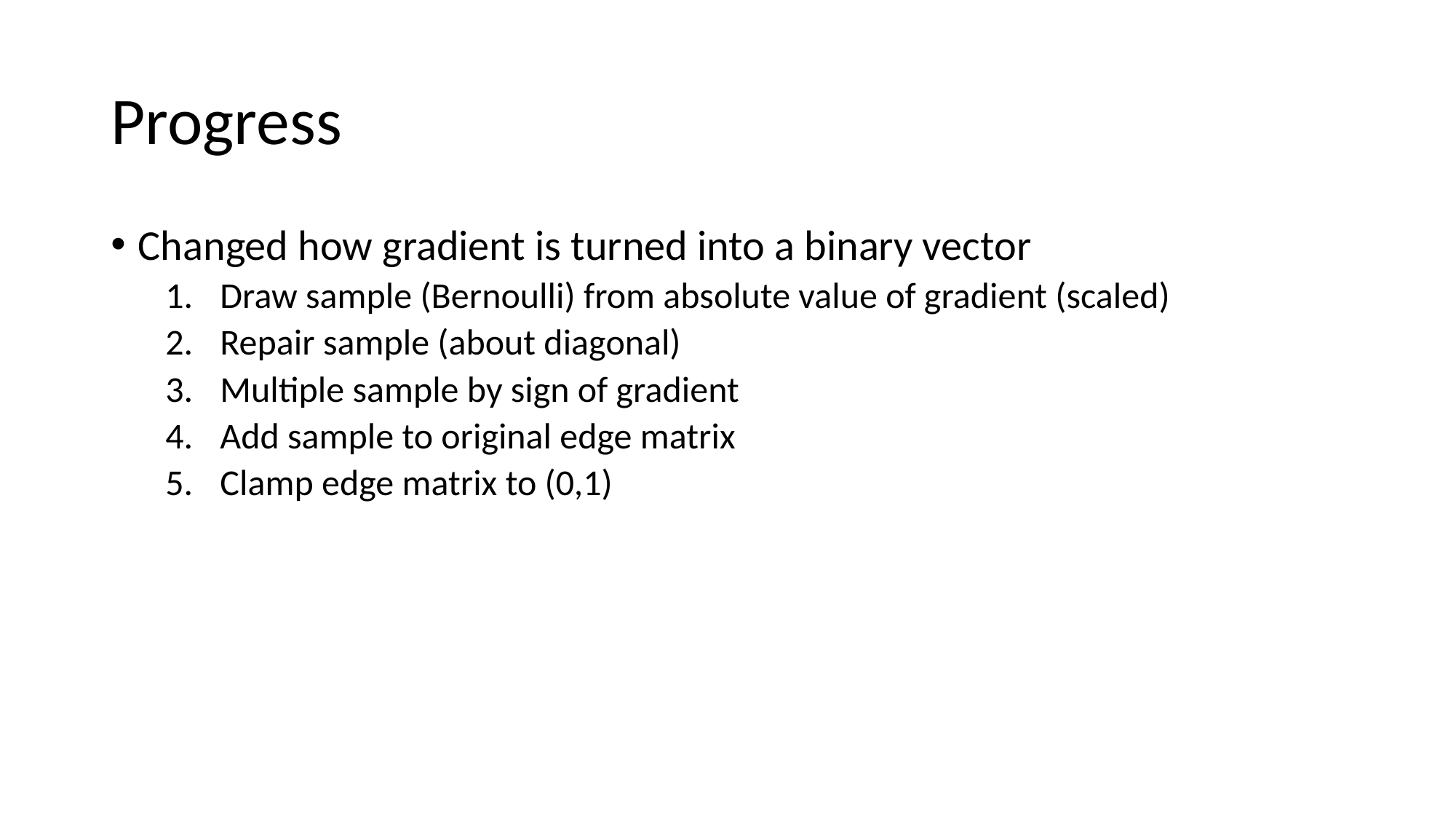

# Progress
Changed how gradient is turned into a binary vector
Draw sample (Bernoulli) from absolute value of gradient (scaled)
Repair sample (about diagonal)
Multiple sample by sign of gradient
Add sample to original edge matrix
Clamp edge matrix to (0,1)